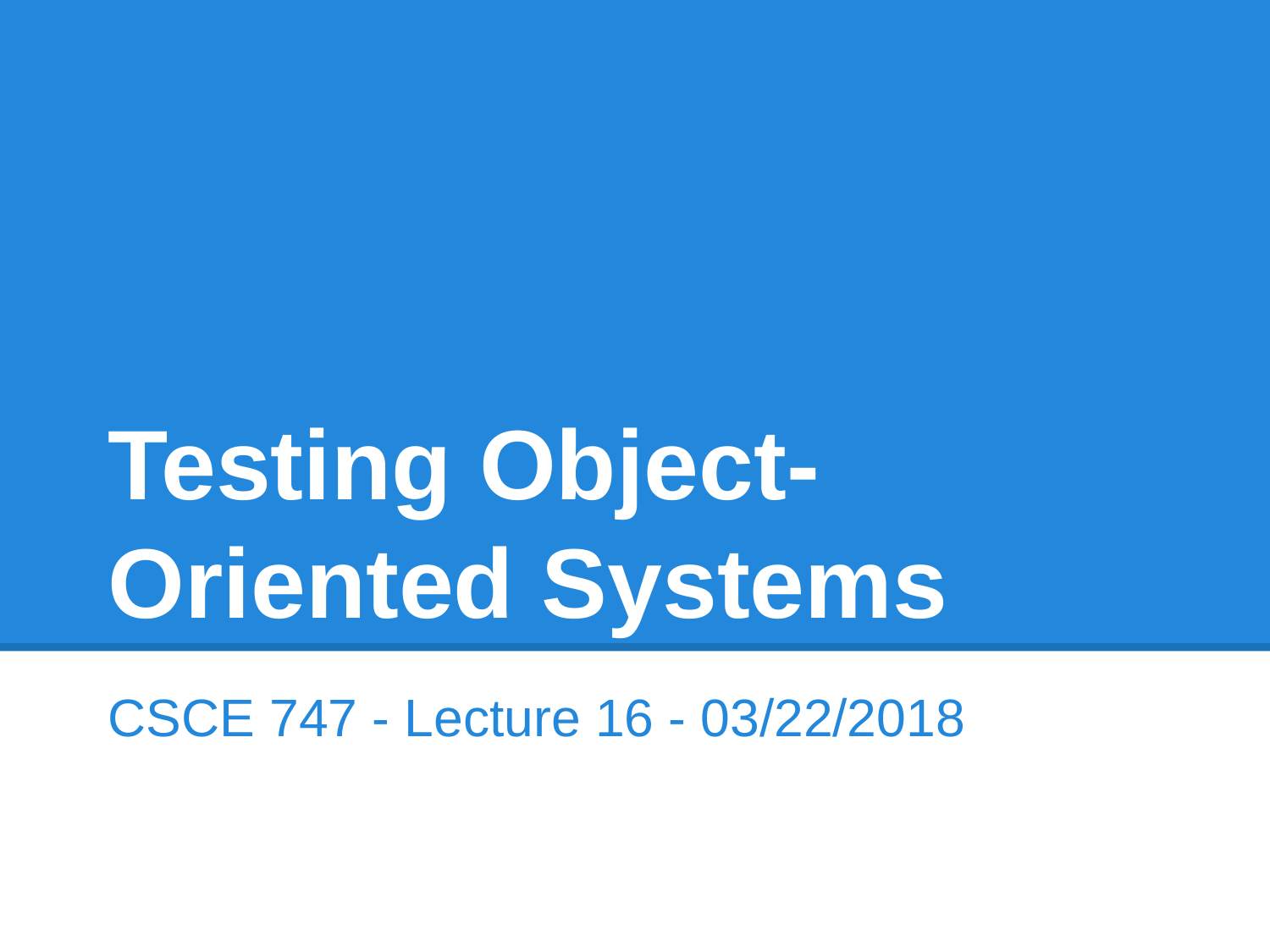

# Testing Object-Oriented Systems
CSCE 747 - Lecture 16 - 03/22/2018